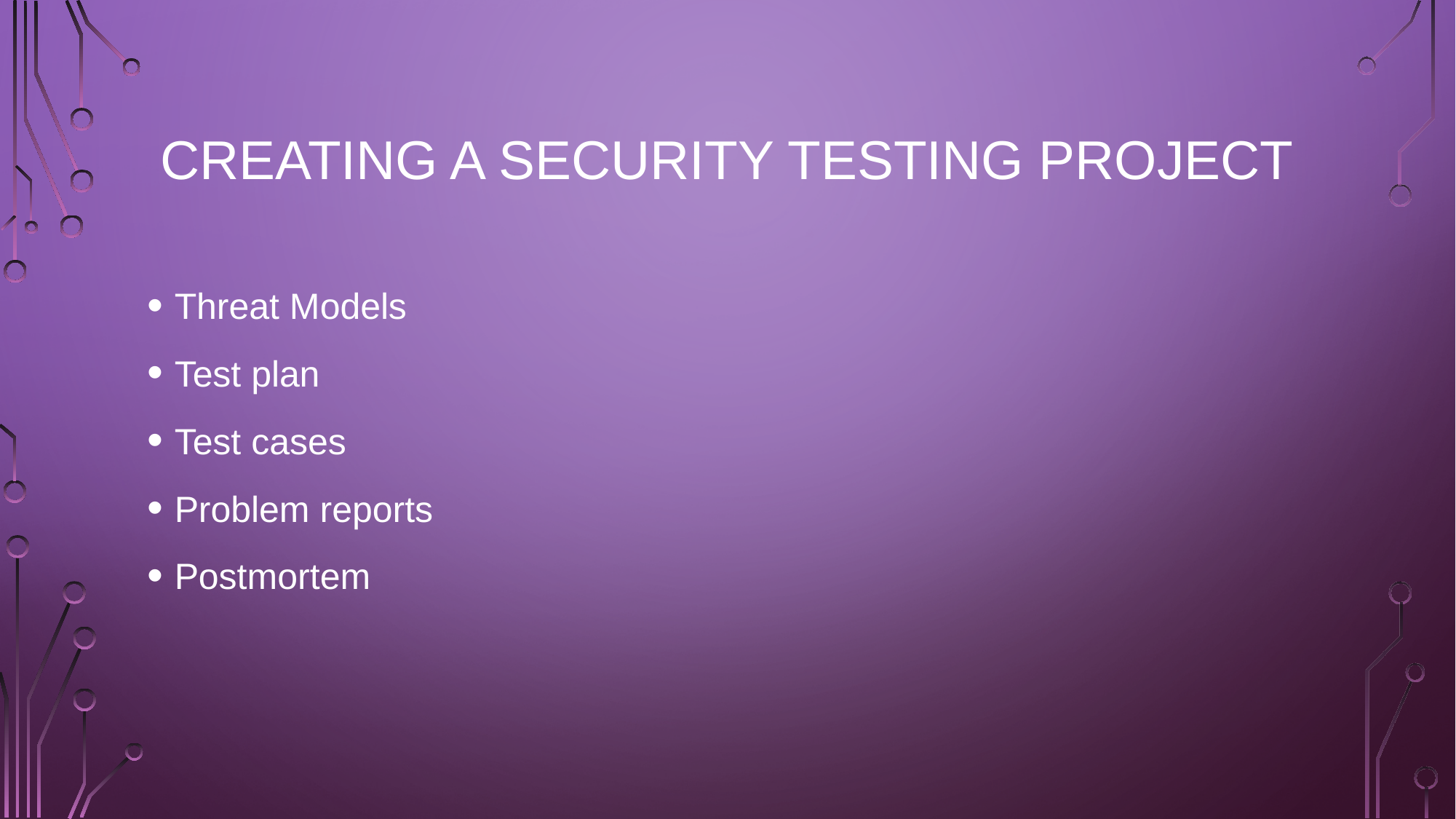

# Creating a Security Testing Project
Threat Models
Test plan
Test cases
Problem reports
Postmortem